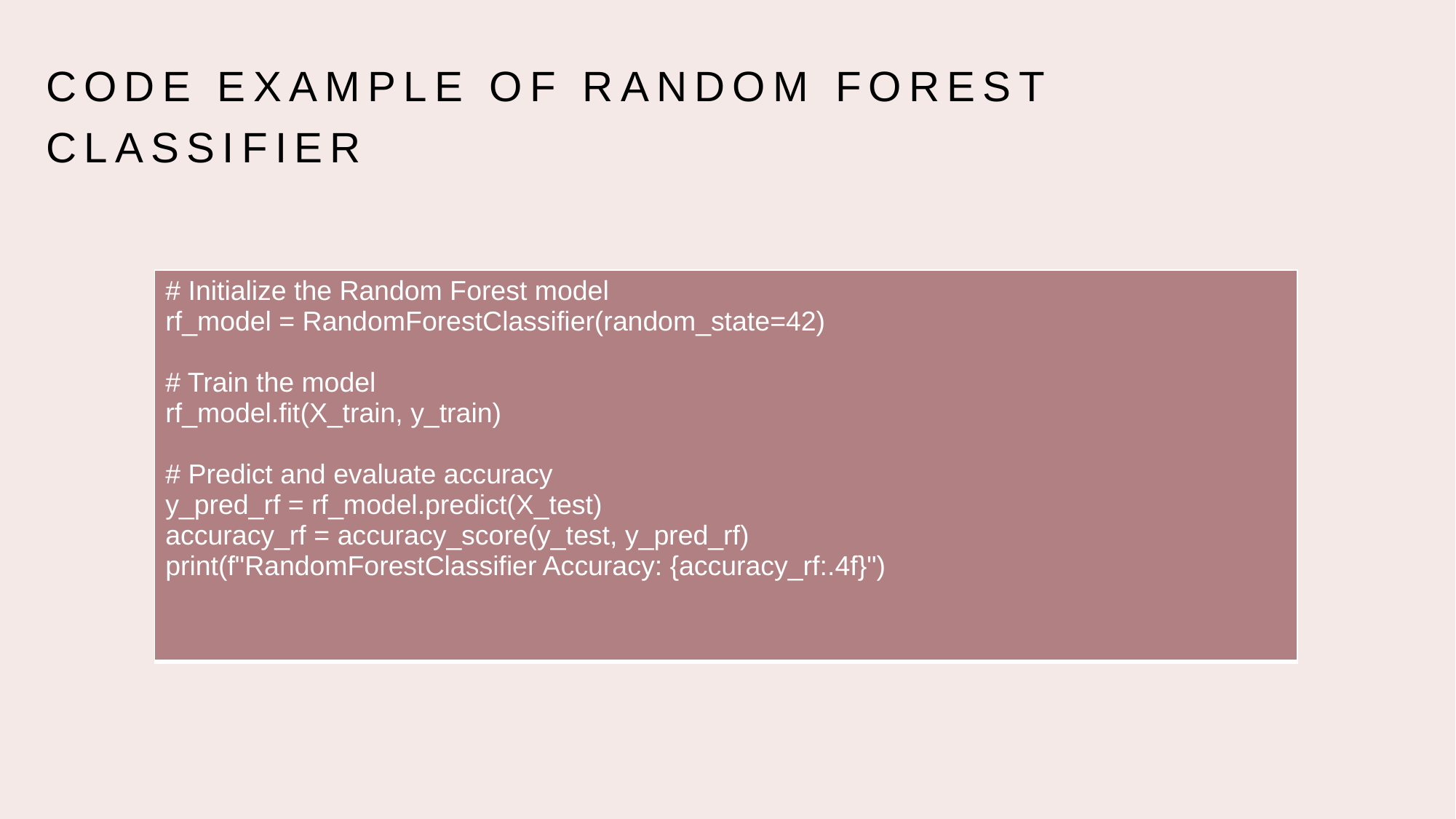

# Code Example of RANDOM FOREST CLASSIFIER

| # Initialize the Random Forest model rf\_model = RandomForestClassifier(random\_state=42) # Train the model rf\_model.fit(X\_train, y\_train) # Predict and evaluate accuracy y\_pred\_rf = rf\_model.predict(X\_test) accuracy\_rf = accuracy\_score(y\_test, y\_pred\_rf) print(f"RandomForestClassifier Accuracy: {accuracy\_rf:.4f}") |
| --- |